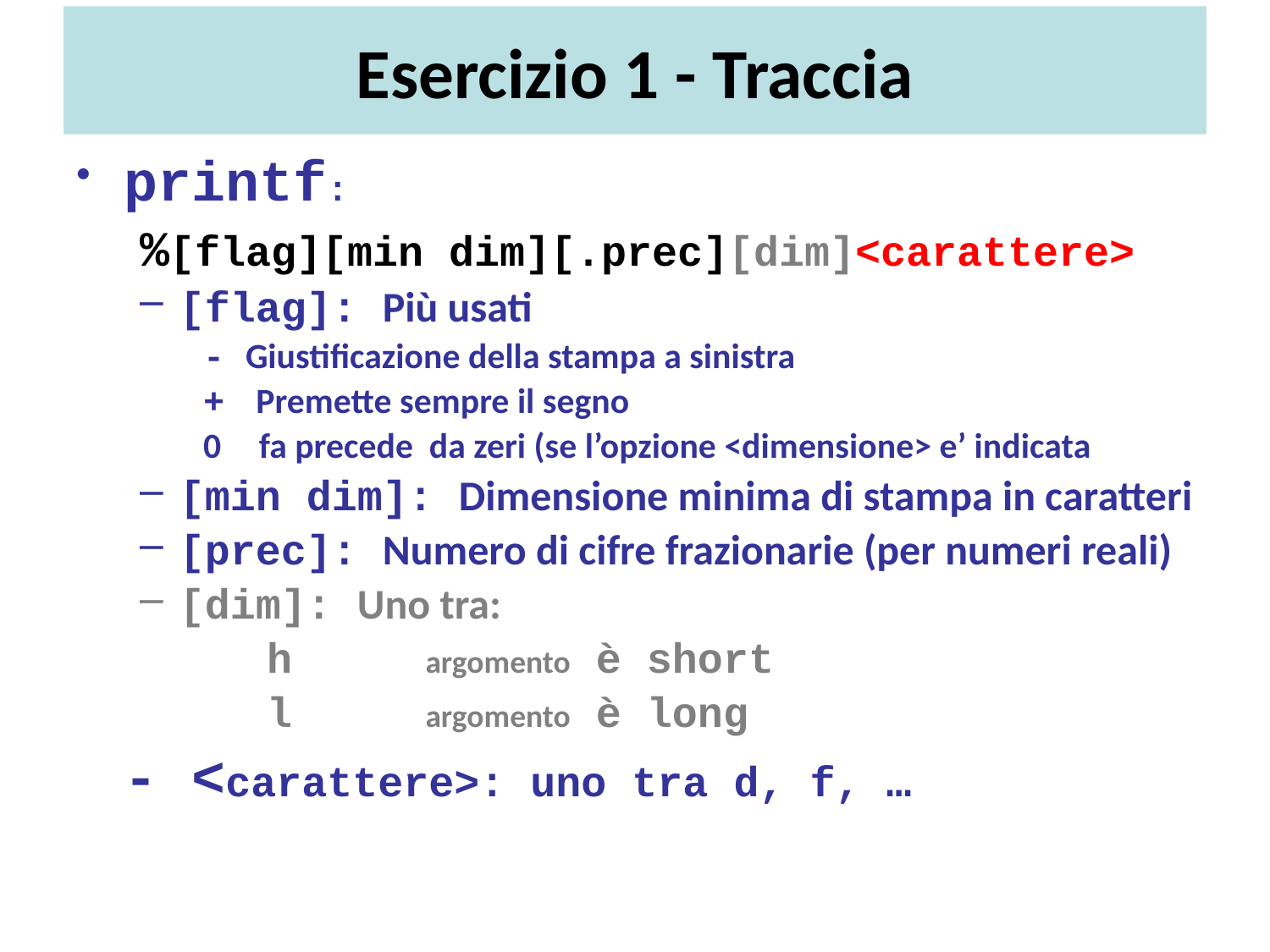

# Esercizio 1 - Traccia
printf:
%[flag][min dim][.prec][dim]<carattere>
[flag]: Più usati
- Giustificazione della stampa a sinistra
+	 Premette sempre il segno
0	   fa precede  da zeri (se l’opzione <dimensione> e’ indicata
[min dim]: Dimensione minima di stampa in caratteri
[prec]: Numero di cifre frazionarie (per numeri reali)
[dim]: Uno tra:
h		argomento è short
l		argomento è long
	- <carattere>: uno tra d, f, …